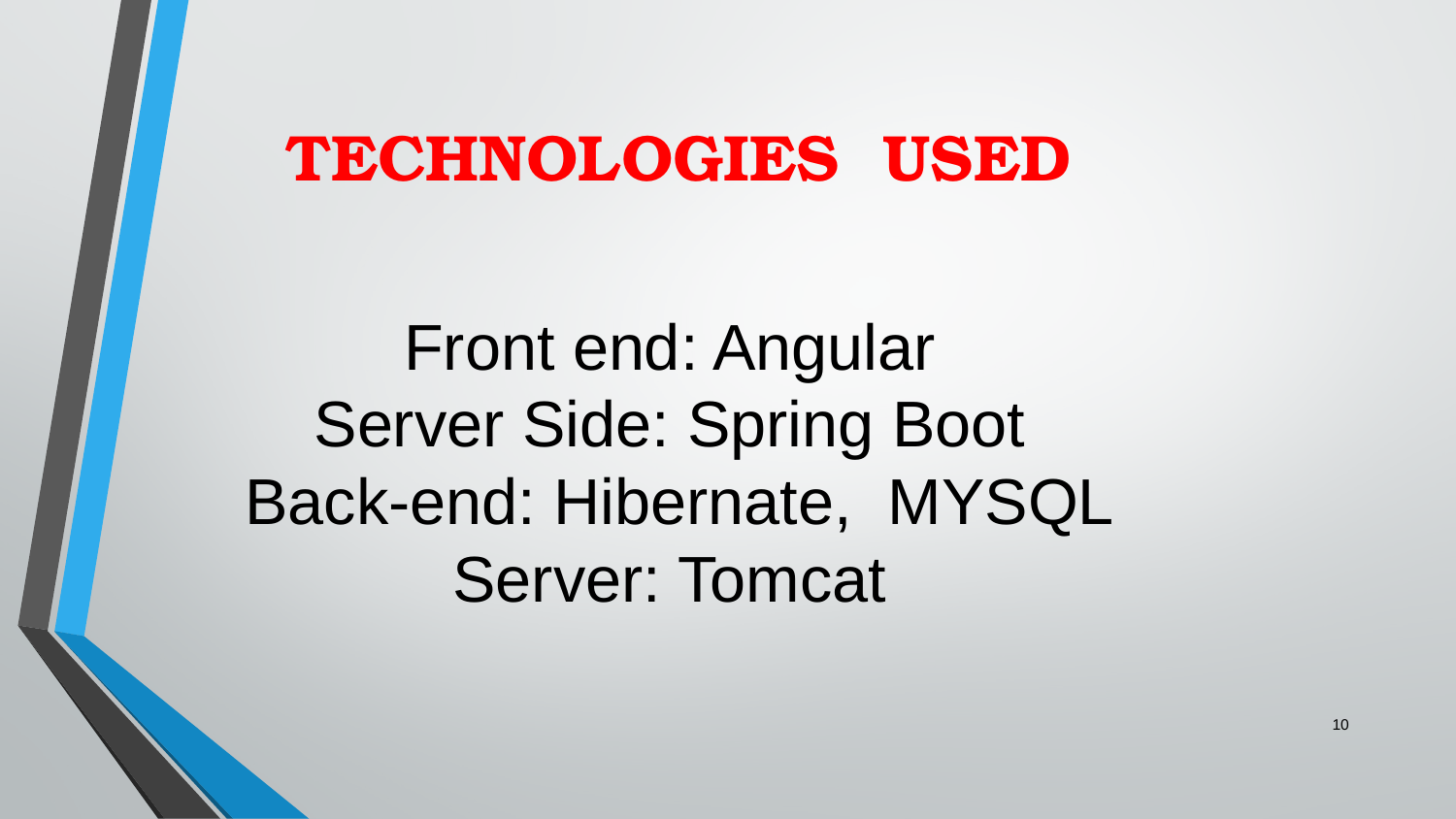

TECHNOLOGIES  USED
Front end: Angular
Server Side: Spring Boot
Back-end: Hibernate,  MYSQL
Server: Tomcat
10